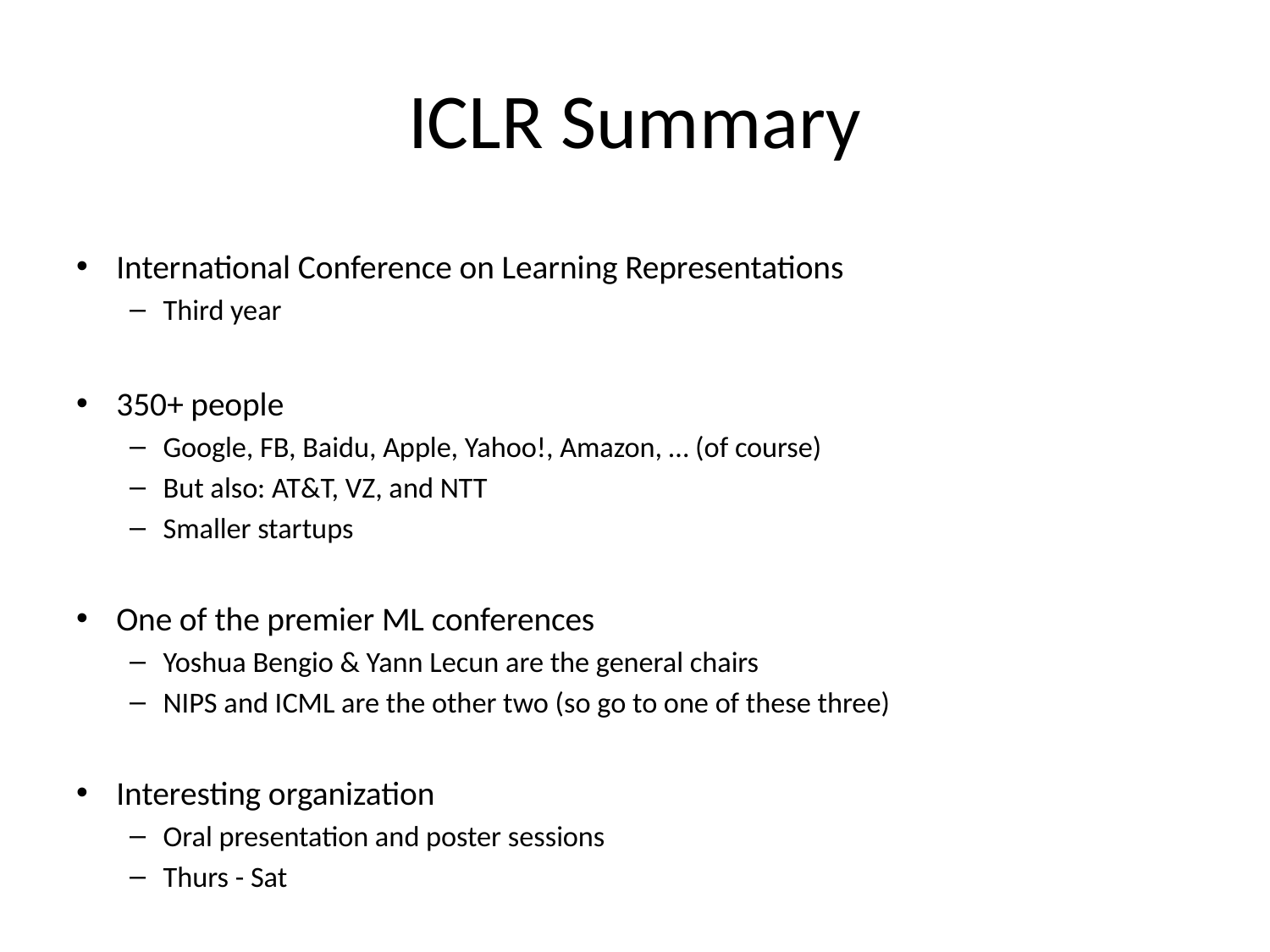

# ICLR Summary
International Conference on Learning Representations
Third year

350+ people
Google, FB, Baidu, Apple, Yahoo!, Amazon, … (of course)
But also: AT&T, VZ, and NTT
Smaller startups

One of the premier ML conferences
Yoshua Bengio & Yann Lecun are the general chairs
NIPS and ICML are the other two (so go to one of these three)

Interesting organization
Oral presentation and poster sessions
Thurs - Sat